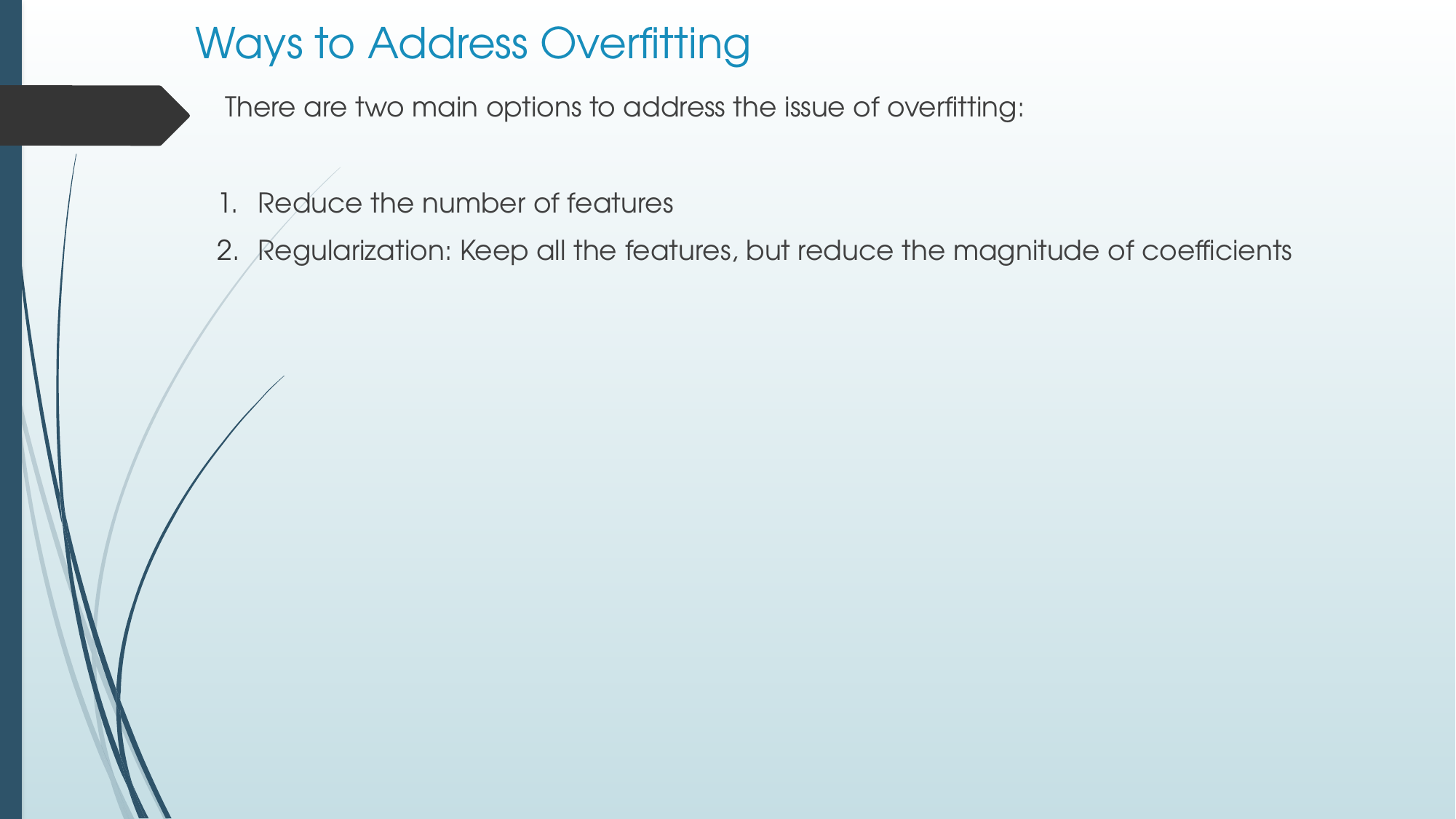

# Ways to Address Overfitting
 There are two main options to address the issue of overfitting:

Reduce the number of features
Regularization: Keep all the features, but reduce the magnitude of coefficients